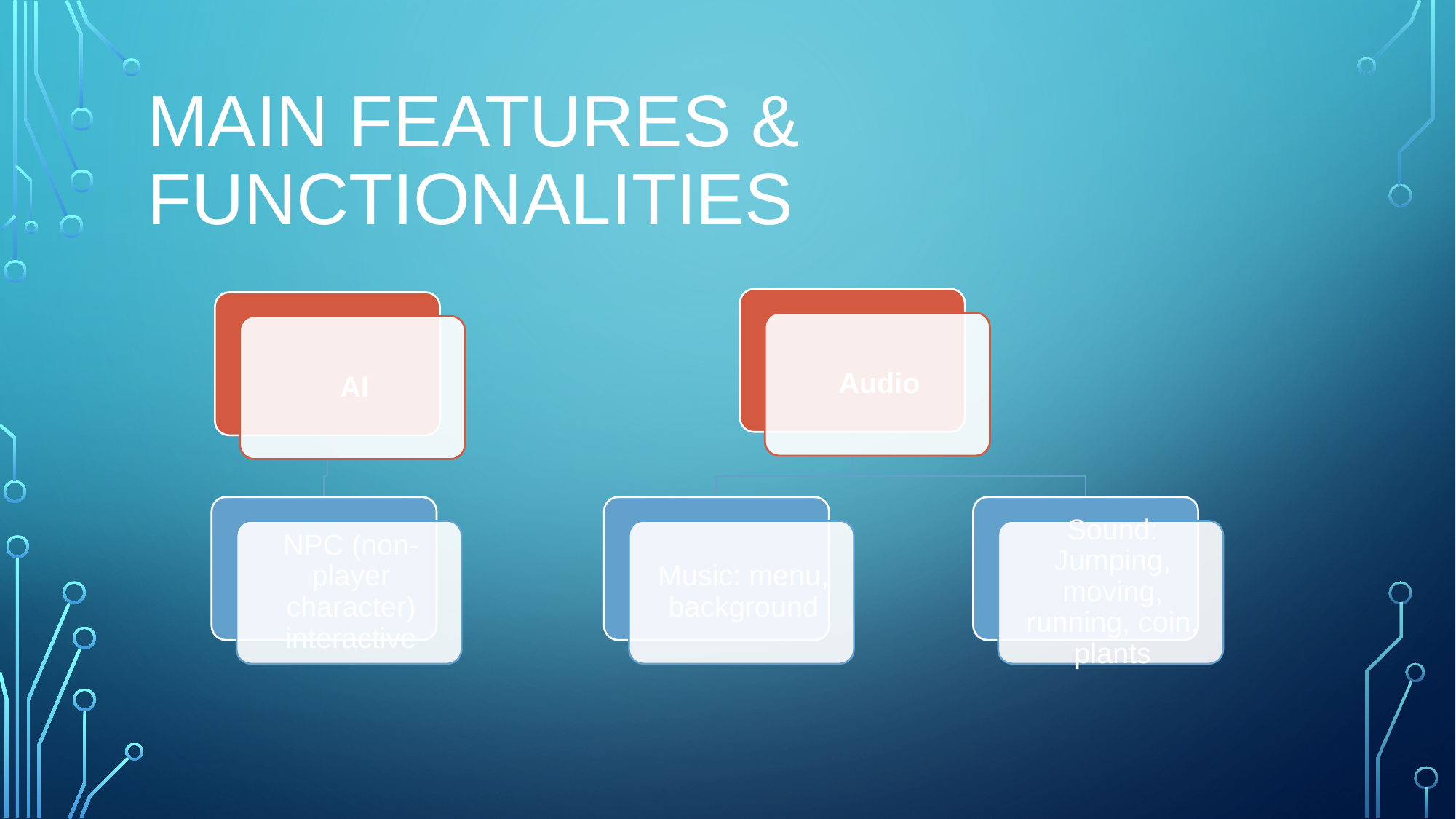

# Main features & functionalities
AI
NPC (non-player character) interactive
Audio
Music: menu, background
Sound: Jumping, moving, running, coin, plants